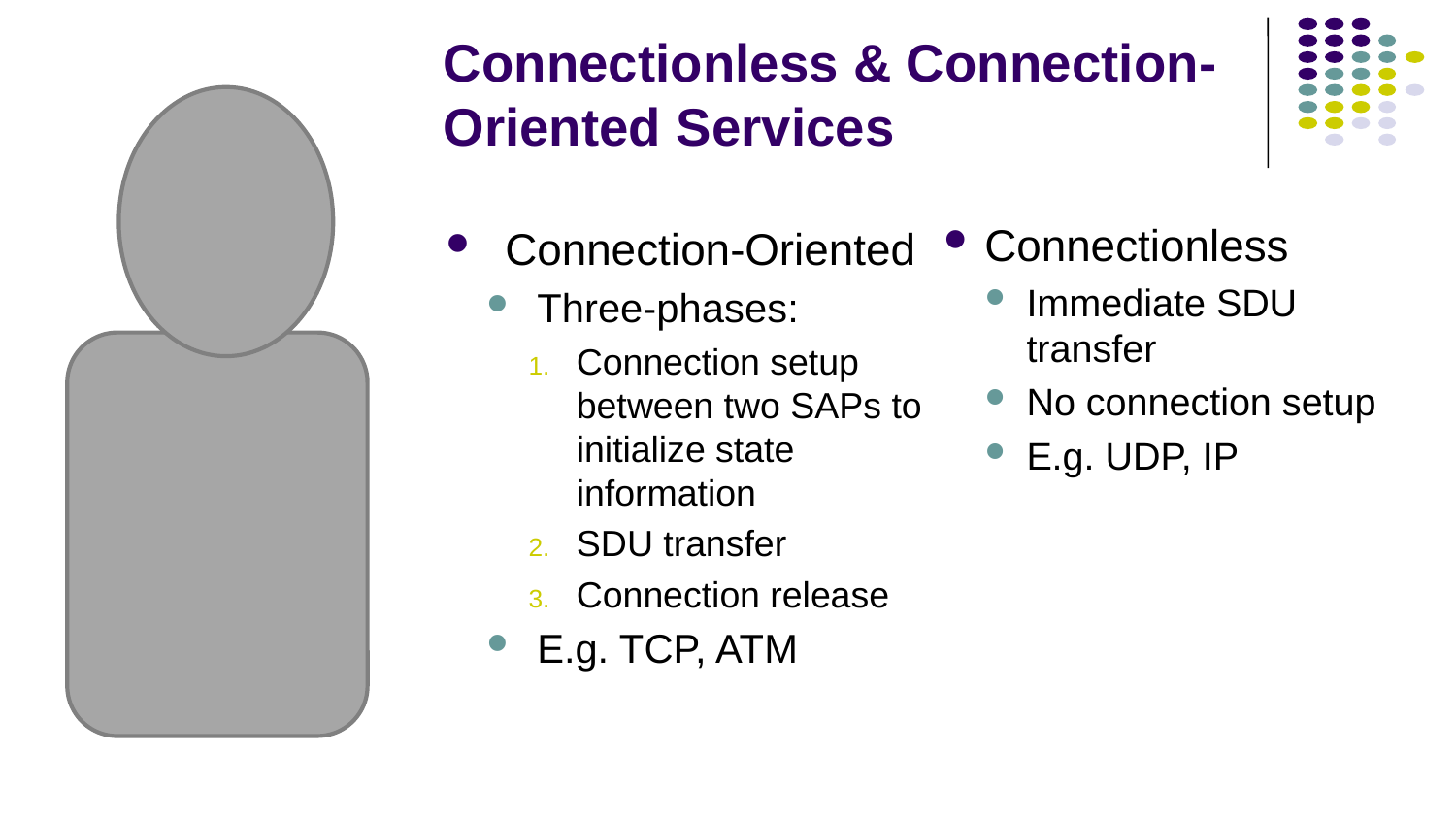

# Connectionless & Connection-Oriented Services

Connectionless
Immediate SDU transfer
No connection setup
E.g. UDP, IP

Connection-Oriented
Three-phases:
Connection setup between two SAPs to initialize state information
SDU transfer
Connection release
E.g. TCP, ATM